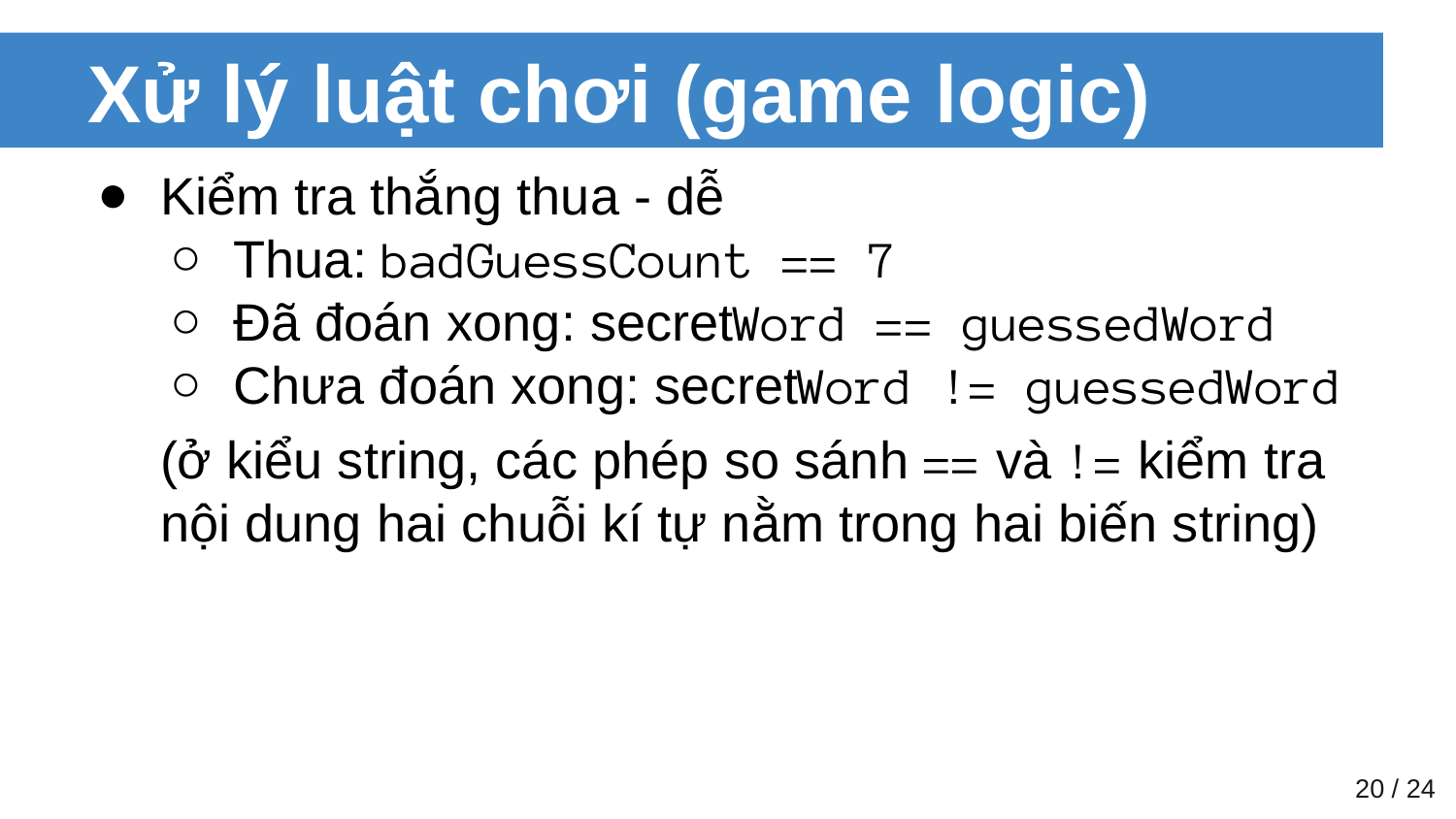

# Xử lý luật chơi (game logic)
Kiểm tra thắng thua - dễ
Thua: badGuessCount == 7
Đã đoán xong: secretWord == guessedWord
Chưa đoán xong: secretWord != guessedWord
(ở kiểu string, các phép so sánh == và != kiểm tra nội dung hai chuỗi kí tự nằm trong hai biến string)
20 / 24